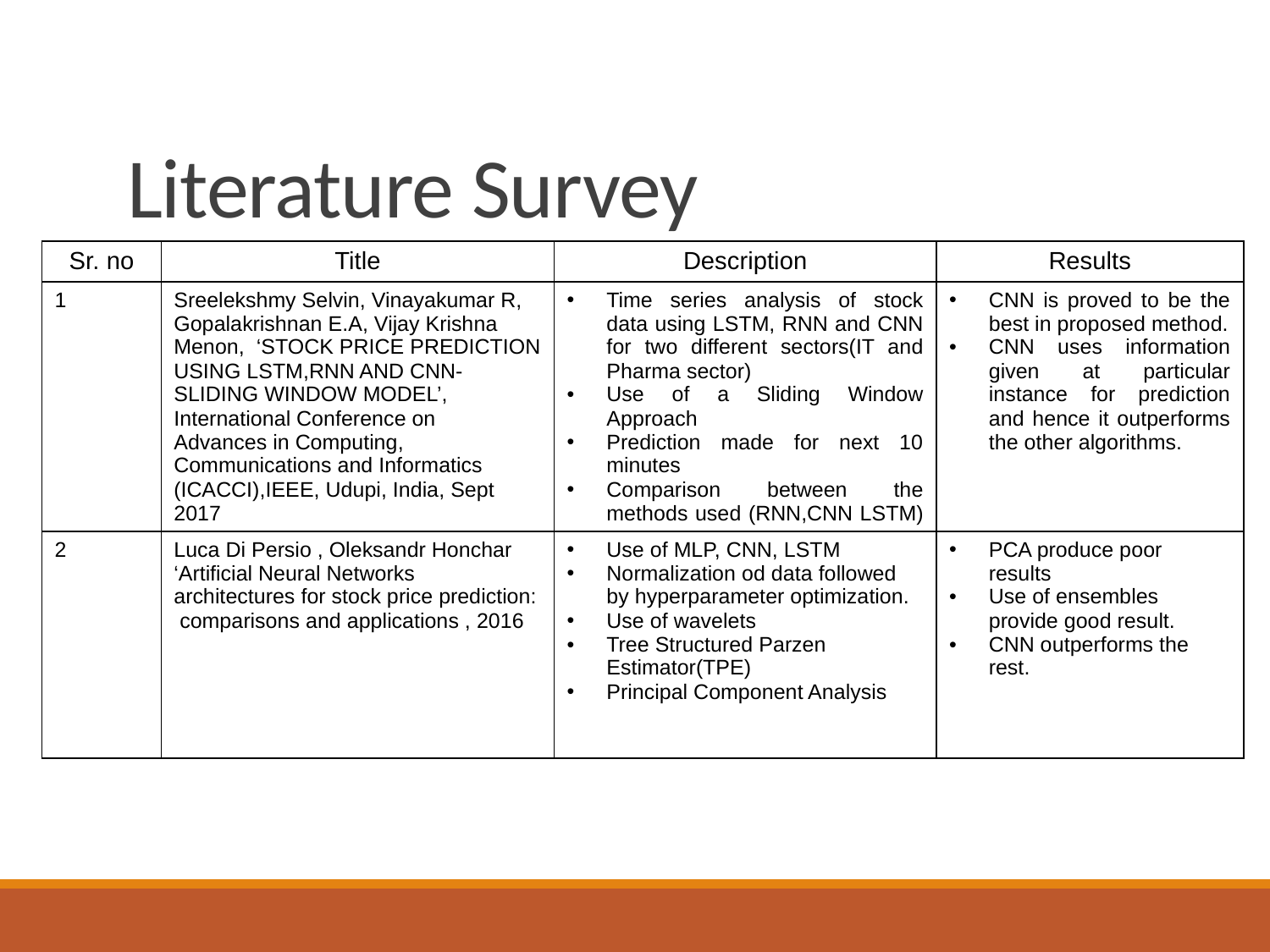

# Literature Survey
| Sr. no | Title | Description | Results |
| --- | --- | --- | --- |
| 1 | Sreelekshmy Selvin, Vinayakumar R, Gopalakrishnan E.A, Vijay Krishna Menon, ‘STOCK PRICE PREDICTION USING LSTM,RNN AND CNN-SLIDING WINDOW MODEL’, International Conference on Advances in Computing, Communications and Informatics (ICACCI),IEEE, Udupi, India, Sept 2017 | Time series analysis of stock data using LSTM, RNN and CNN for two different sectors(IT and Pharma sector) Use of a Sliding Window Approach Prediction made for next 10 minutes Comparison between the methods used (RNN,CNN LSTM) | CNN is proved to be the best in proposed method. CNN uses information given at particular instance for prediction and hence it outperforms the other algorithms. |
| 2 | Luca Di Persio , Oleksandr Honchar ‘Artiﬁcial Neural Networks architectures for stock price prediction: comparisons and applications , 2016 | Use of MLP, CNN, LSTM Normalization od data followed by hyperparameter optimization. Use of wavelets Tree Structured Parzen Estimator(TPE) Principal Component Analysis | PCA produce poor results Use of ensembles provide good result. CNN outperforms the rest. |